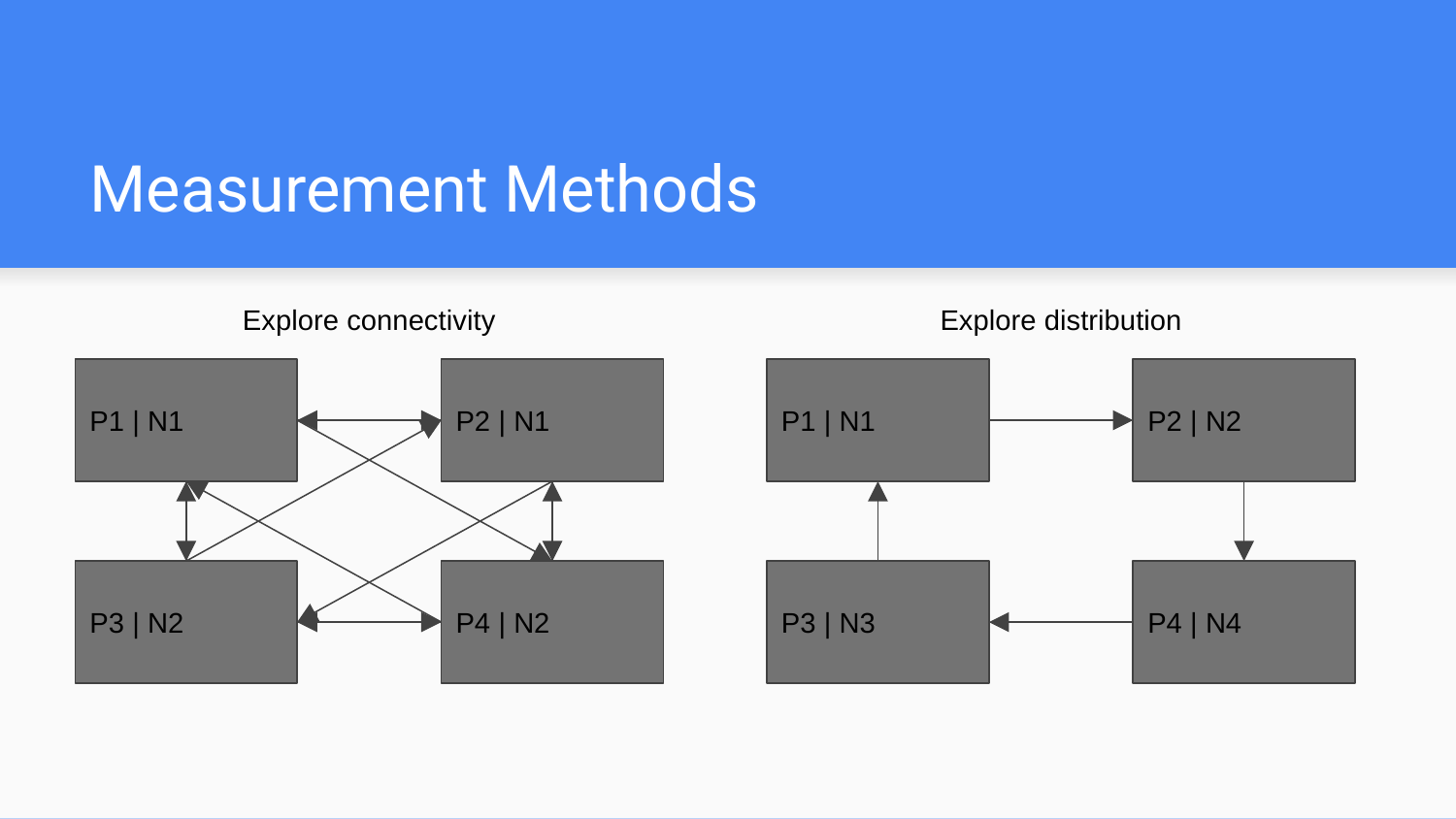

# Measurement Methods
Explore connectivity
Explore distribution
P1 | N1
P2 | N2
P1 | N1
P2 | N1
P3 | N3
P4 | N4
P3 | N2
P4 | N2